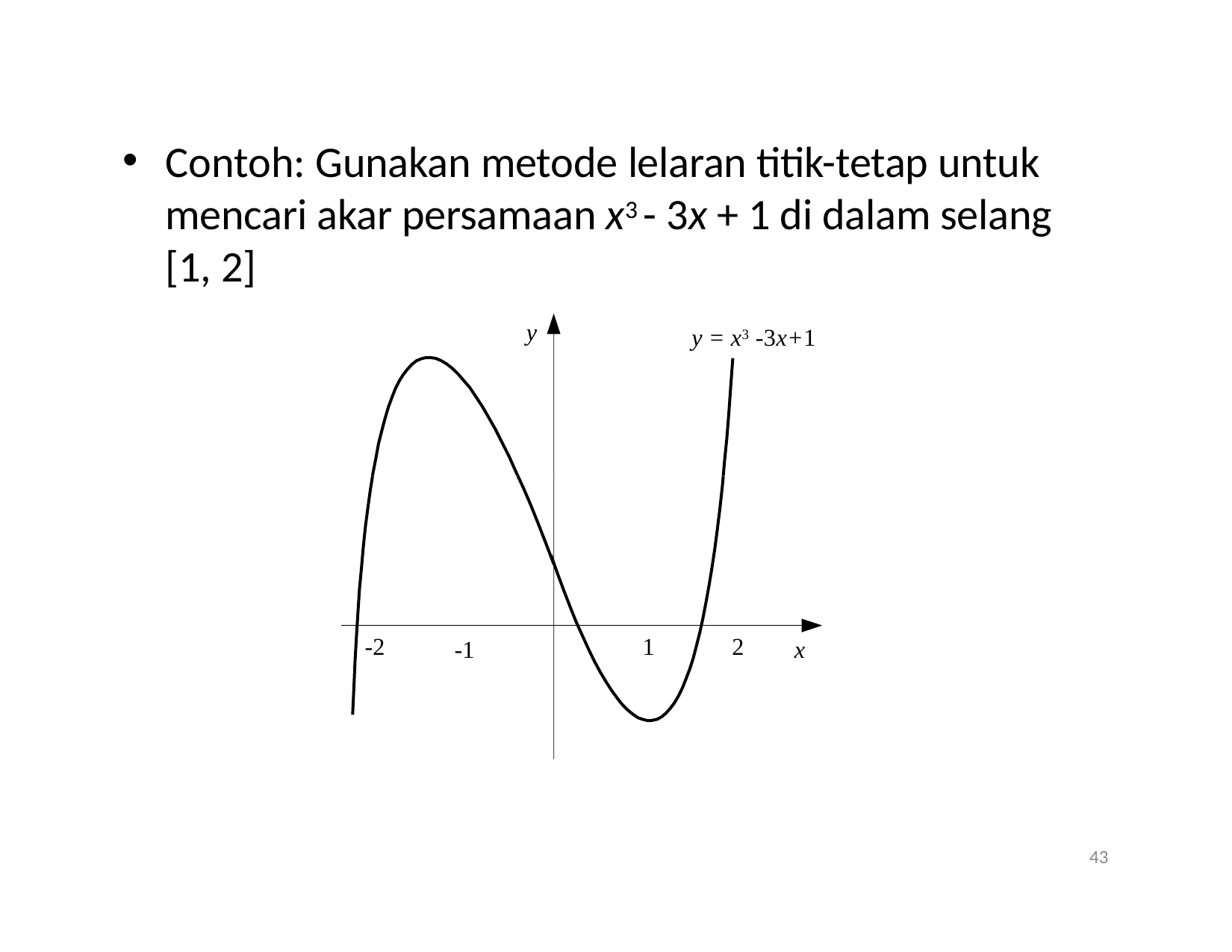

Contoh: Gunakan metode lelaran titik-tetap untuk  mencari akar persamaan x3 - 3x + 1 di dalam selang  [1, 2]

y
y = x3 -3x+1

-2
1
2

-1
x
43